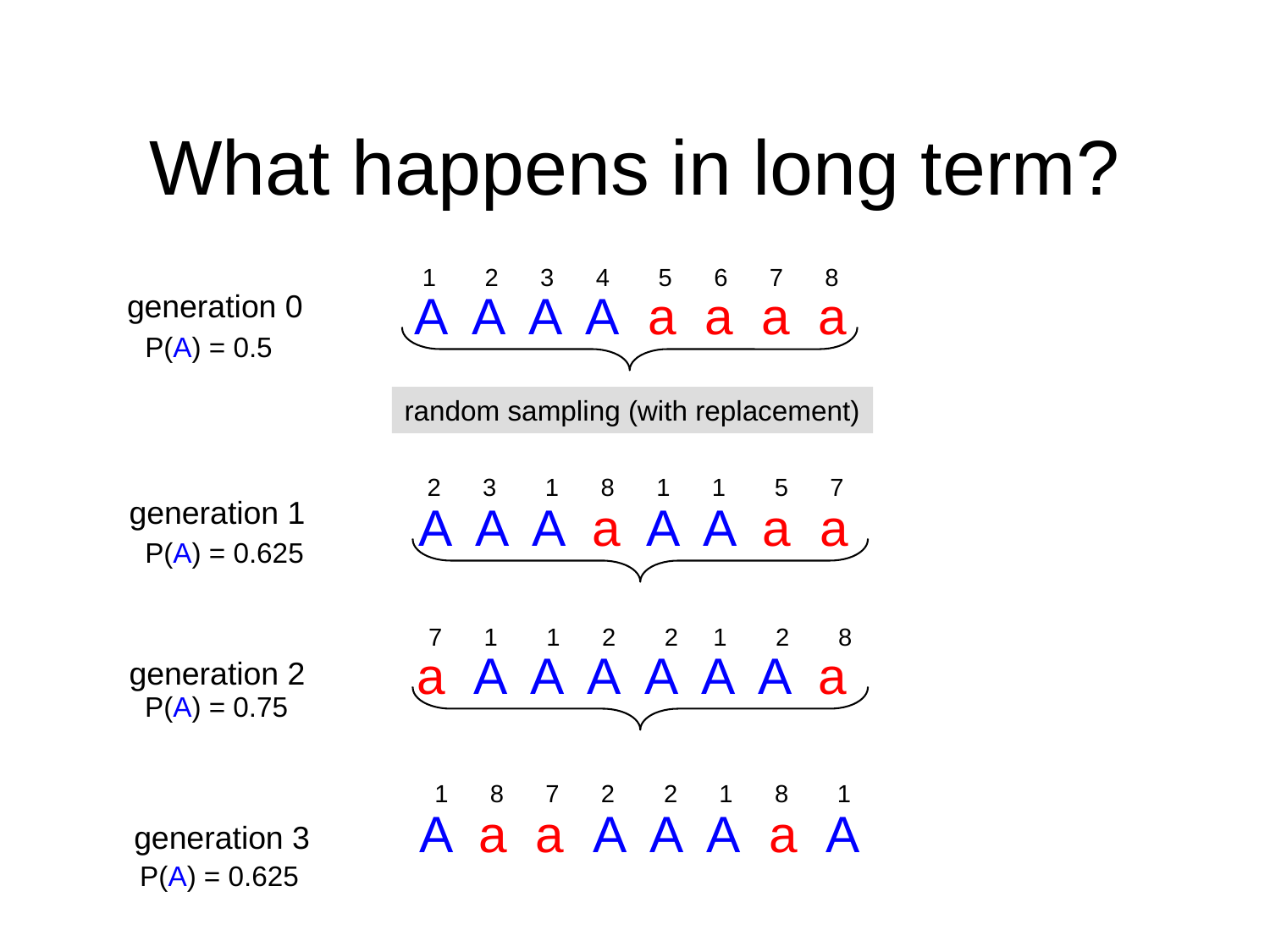

# What happens in long term?

1       2      3      4       5      6      7      8
A  A  A  A  a  a  a  a
generation 0
P(A) = 0.5

random sampling (with replacement)
2      3       1      8      1      1       5      7

generation 1
A  A  A  a  A  A  a  a
P(A) = 0.625
7      1       1      2       2     1       2       8
a  A  A  A  A  A  A  a
generation 2
P(A) = 0.75
1      8      7      2       2      1      8       1
A  a  a  A  A  A  a  A
generation 3
P(A) = 0.625